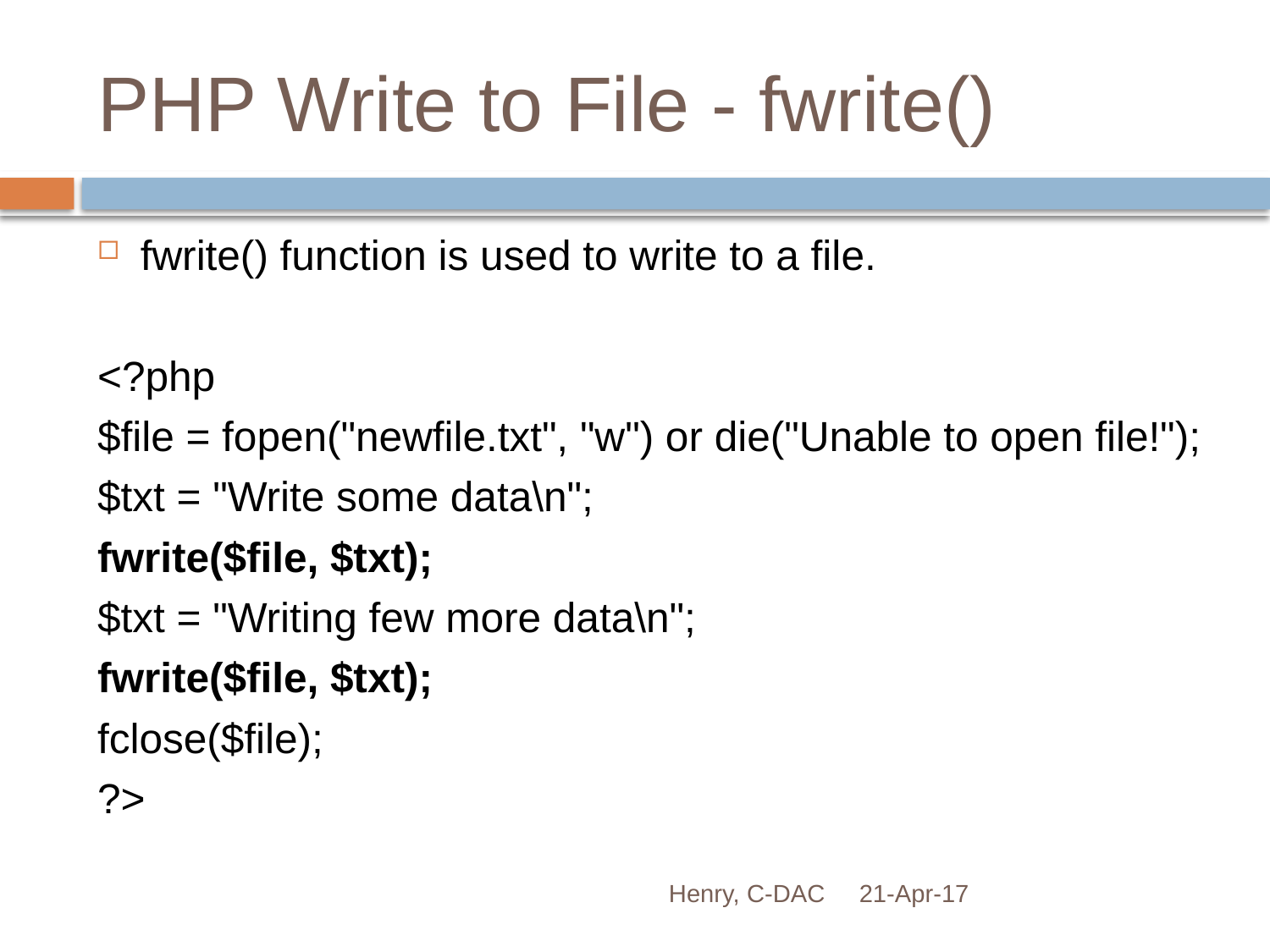

# PHP Write to File - fwrite()
fwrite() function is used to write to a file.

<?php
$file = fopen("newfile.txt", "w") or die("Unable to open file!");
$txt = "Write some data\n";
fwrite($file, $txt);
$txt = "Writing few more data\n";
fwrite($file, $txt);
fclose($file);
?>
Henry, C-DAC
21-Apr-17